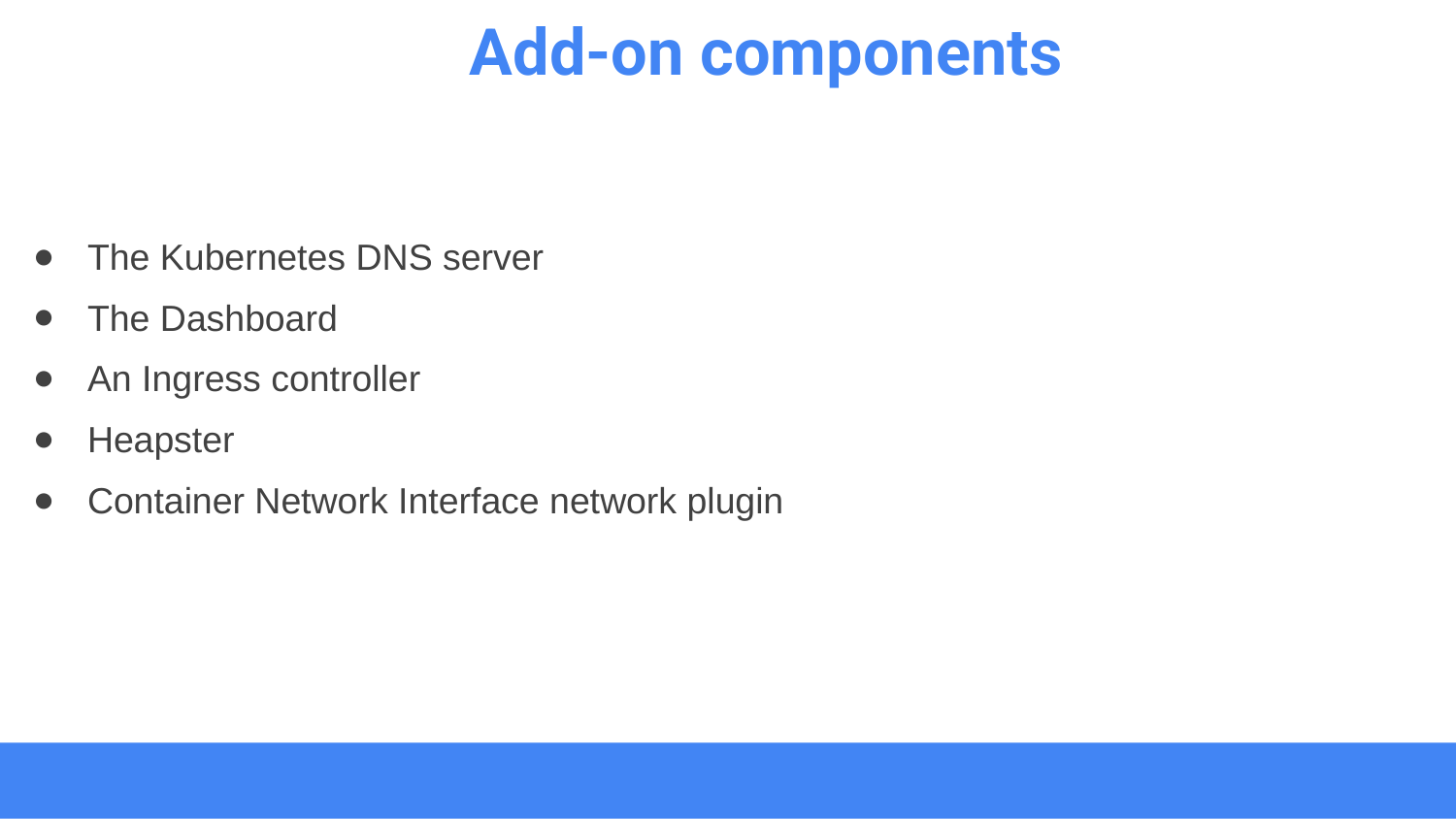

The Kubernetes DNS server
The Dashboard
An Ingress controller
Heapster
Container Network Interface network plugin
Add-on components